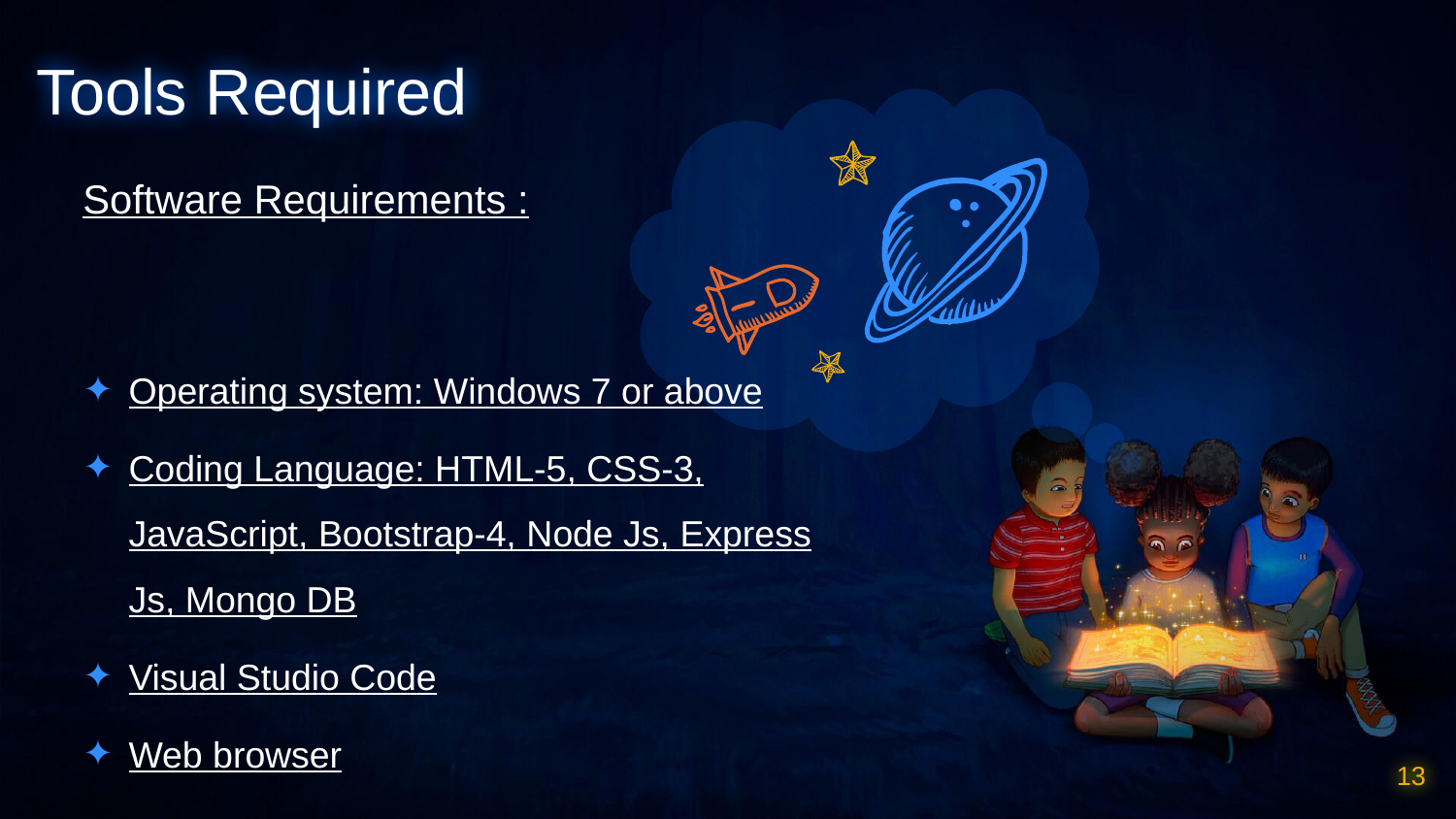

Tools Required

Software Requirements :

Operating system: Windows 7 or above
Coding Language: HTML-5, CSS-3, JavaScript, Bootstrap-4, Node Js, Express Js, Mongo DB
Visual Studio Code
Web browser

13